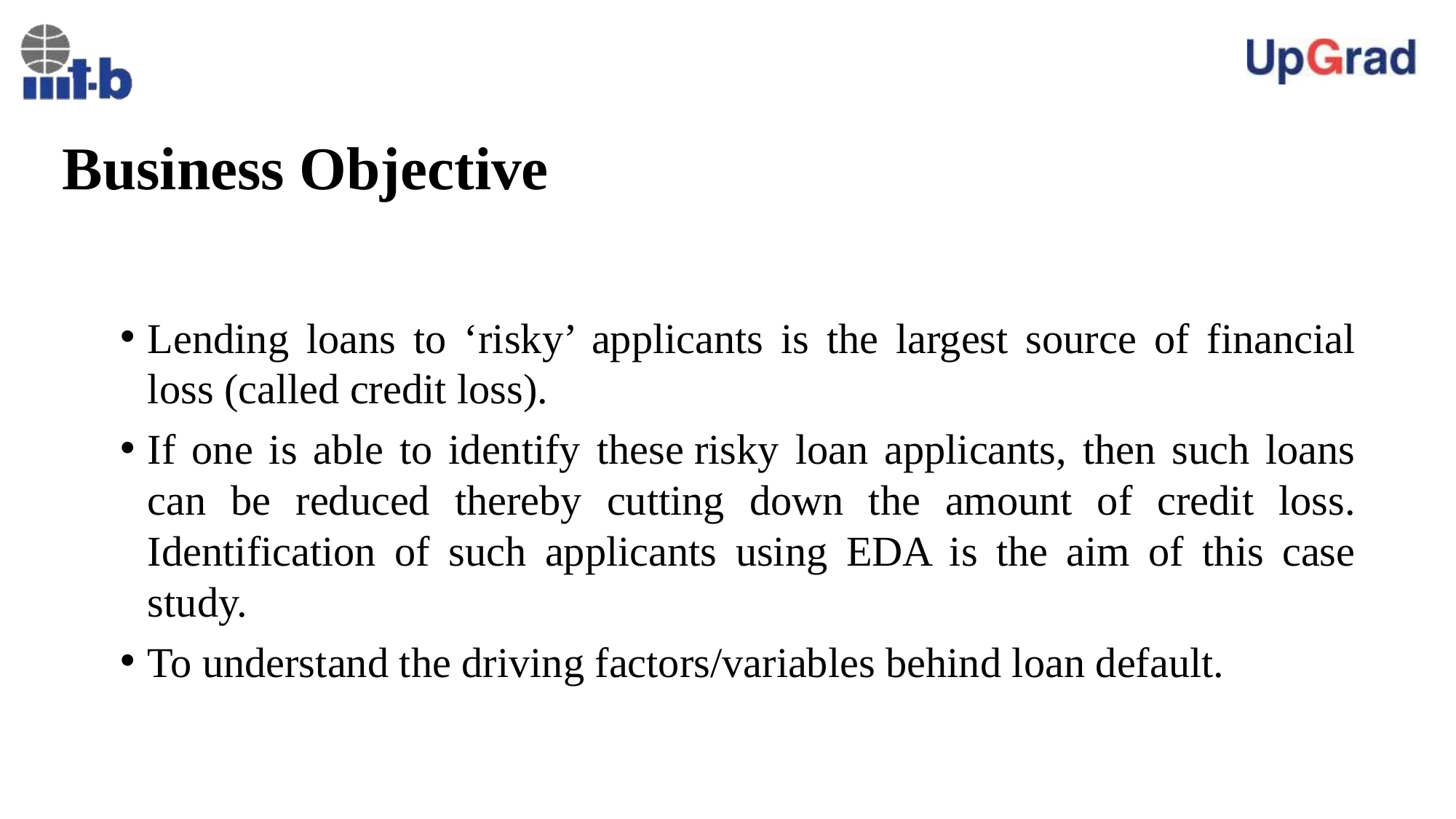

# Business Objective
Lending loans to ‘risky’ applicants is the largest source of financial loss (called credit loss).
If one is able to identify these risky loan applicants, then such loans can be reduced thereby cutting down the amount of credit loss. Identification of such applicants using EDA is the aim of this case study.
To understand the driving factors/variables behind loan default.